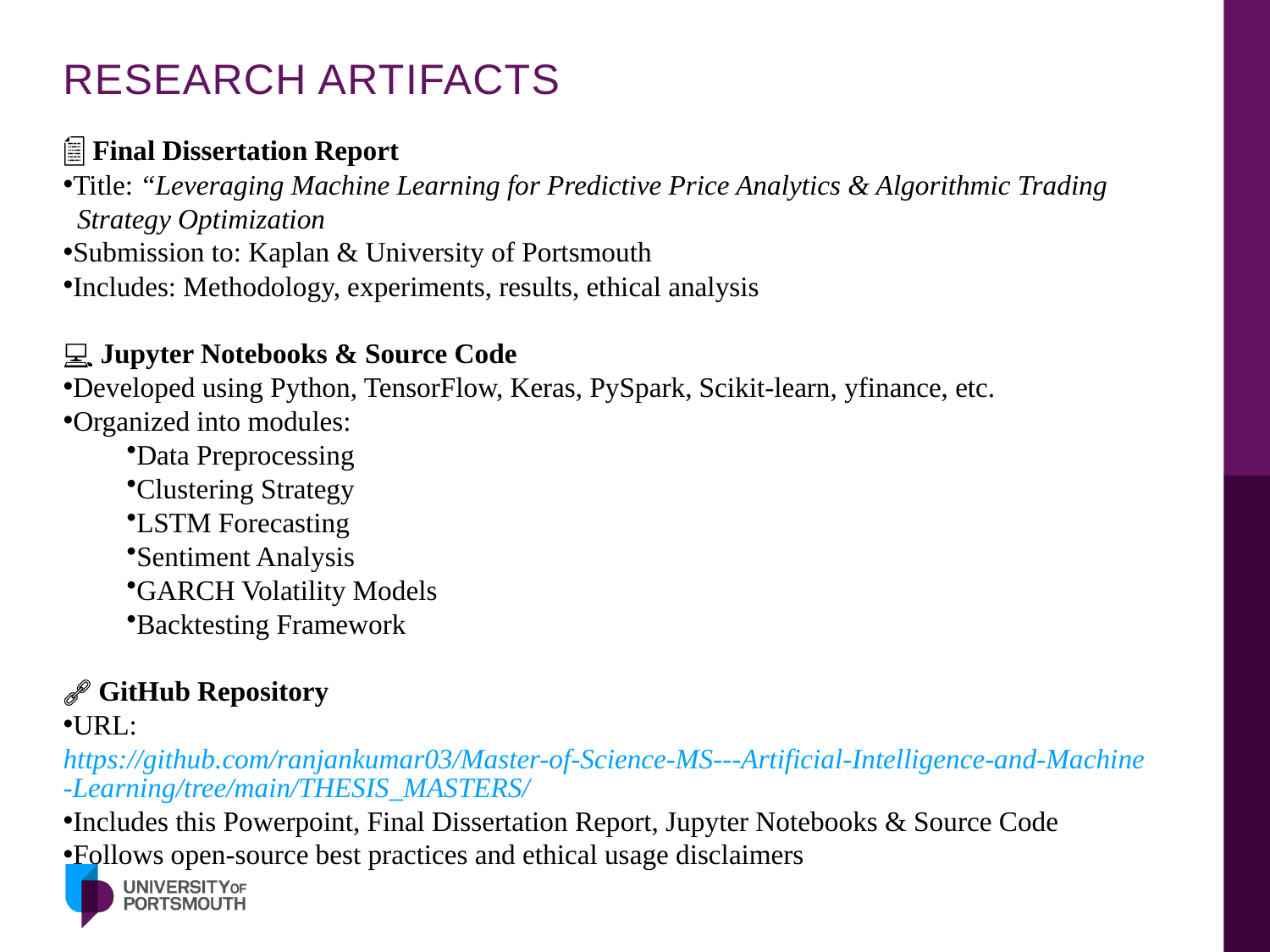

# RESEARCH ARTIFACTS
📄 Final Dissertation Report
Title: “Leveraging Machine Learning for Predictive Price Analytics & Algorithmic Trading
  Strategy Optimization
Submission to: Kaplan & University of Portsmouth
Includes: Methodology, experiments, results, ethical analysis

💻 Jupyter Notebooks & Source Code
Developed using Python, TensorFlow, Keras, PySpark, Scikit-learn, yfinance, etc.
Organized into modules:
Data Preprocessing
Clustering Strategy
LSTM Forecasting
Sentiment Analysis
GARCH Volatility Models
Backtesting Framework

🔗 GitHub Repository
URL: https://github.com/ranjankumar03/Master-of-Science-MS---Artificial-Intelligence-and-Machine-Learning/tree/main/THESIS_MASTERS/
Includes this Powerpoint, Final Dissertation Report, Jupyter Notebooks & Source Code
Follows open-source best practices and ethical usage disclaimers